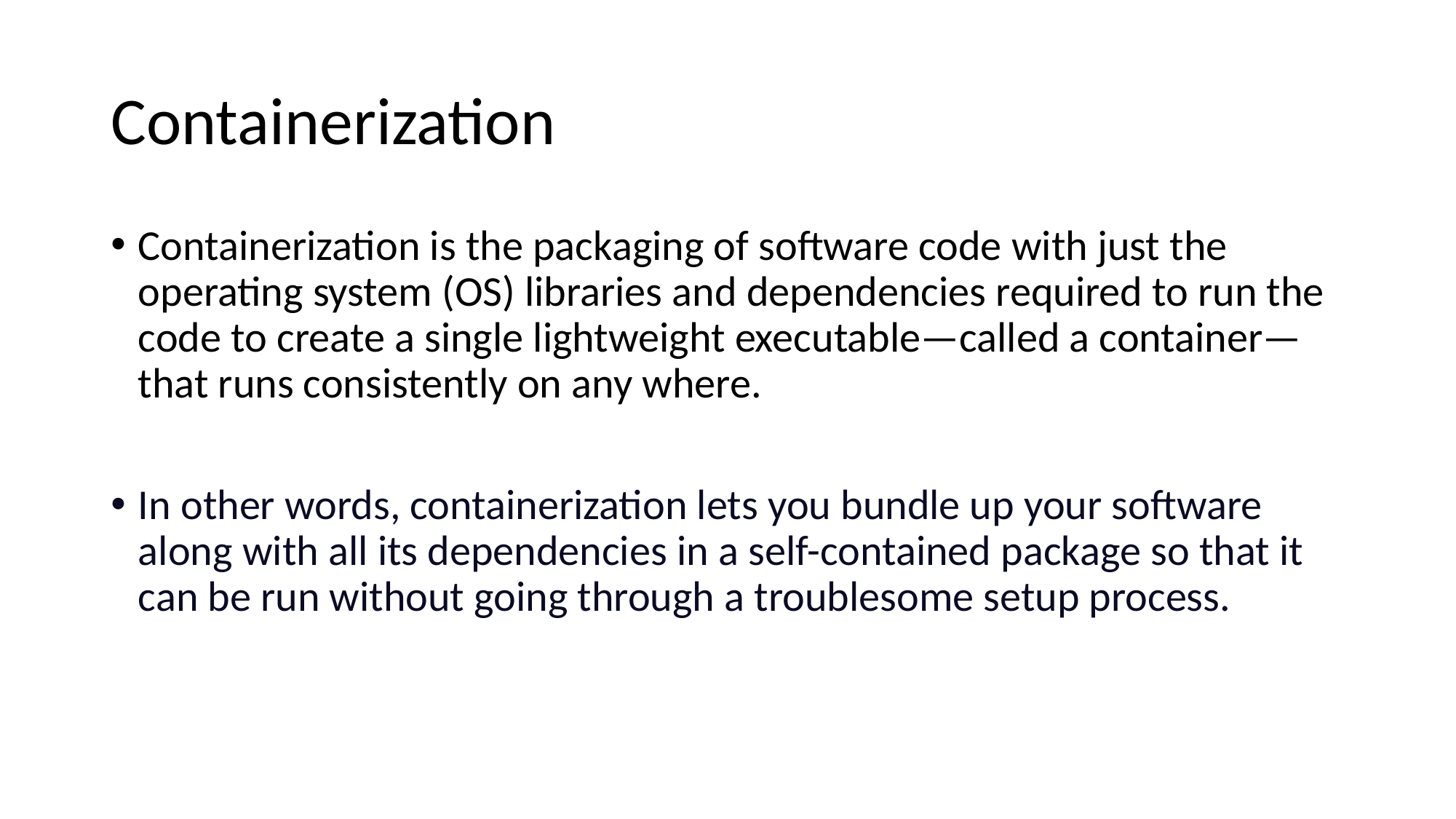

# Containerization
Containerization is the packaging of software code with just the operating system (OS) libraries and dependencies required to run the code to create a single lightweight executable—called a container—that runs consistently on any where.

‌In other words, containerization lets you bundle up your software along with all its dependencies in a self-contained package so that it can be run without going through a troublesome setup process.